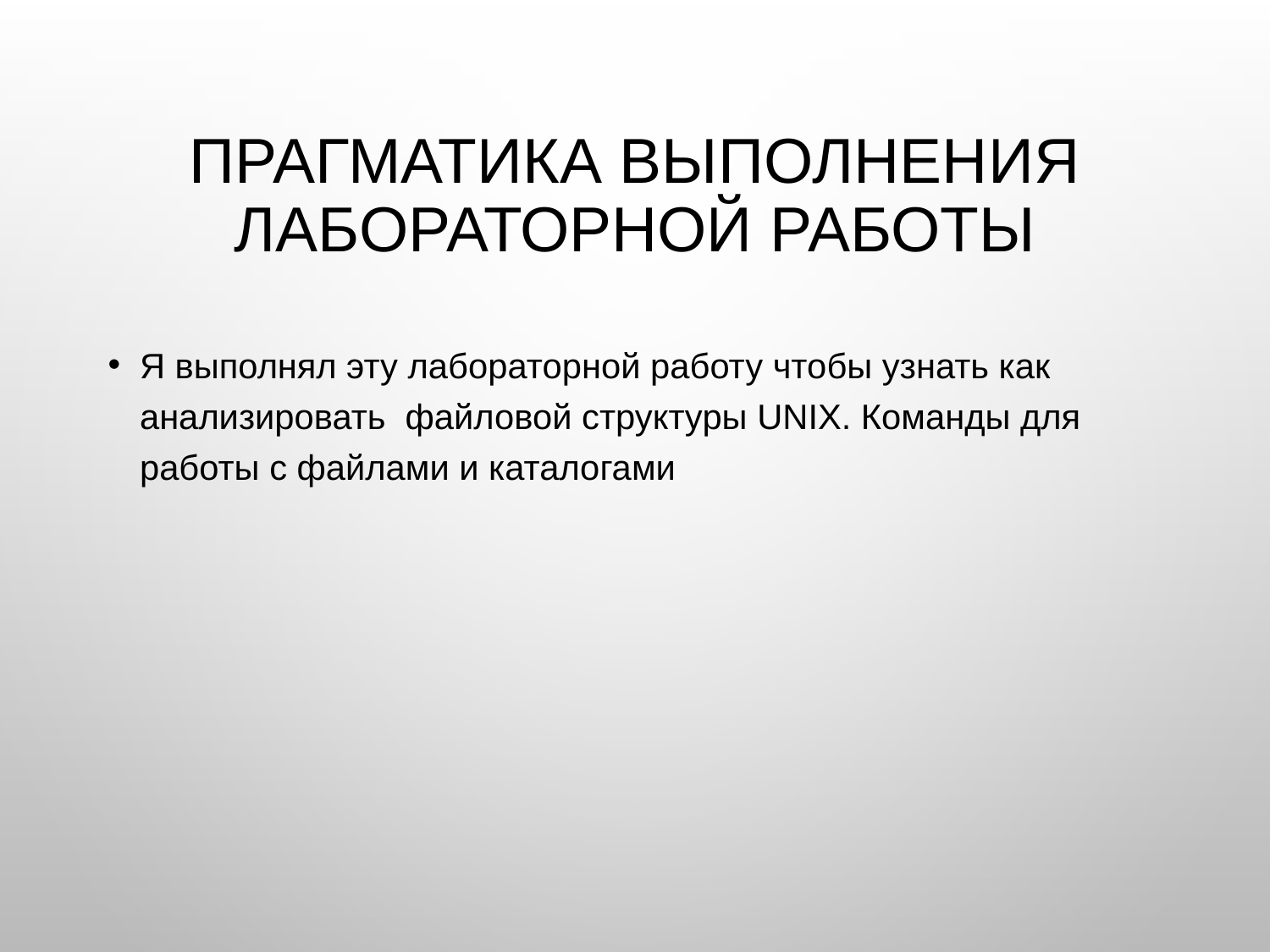

# Прагматика выполнения лабораторной работы
Я выполнял эту лабораторной работу чтобы узнать как анализировать  файловой структуры UNIX. Команды для работы с файлами и каталогами